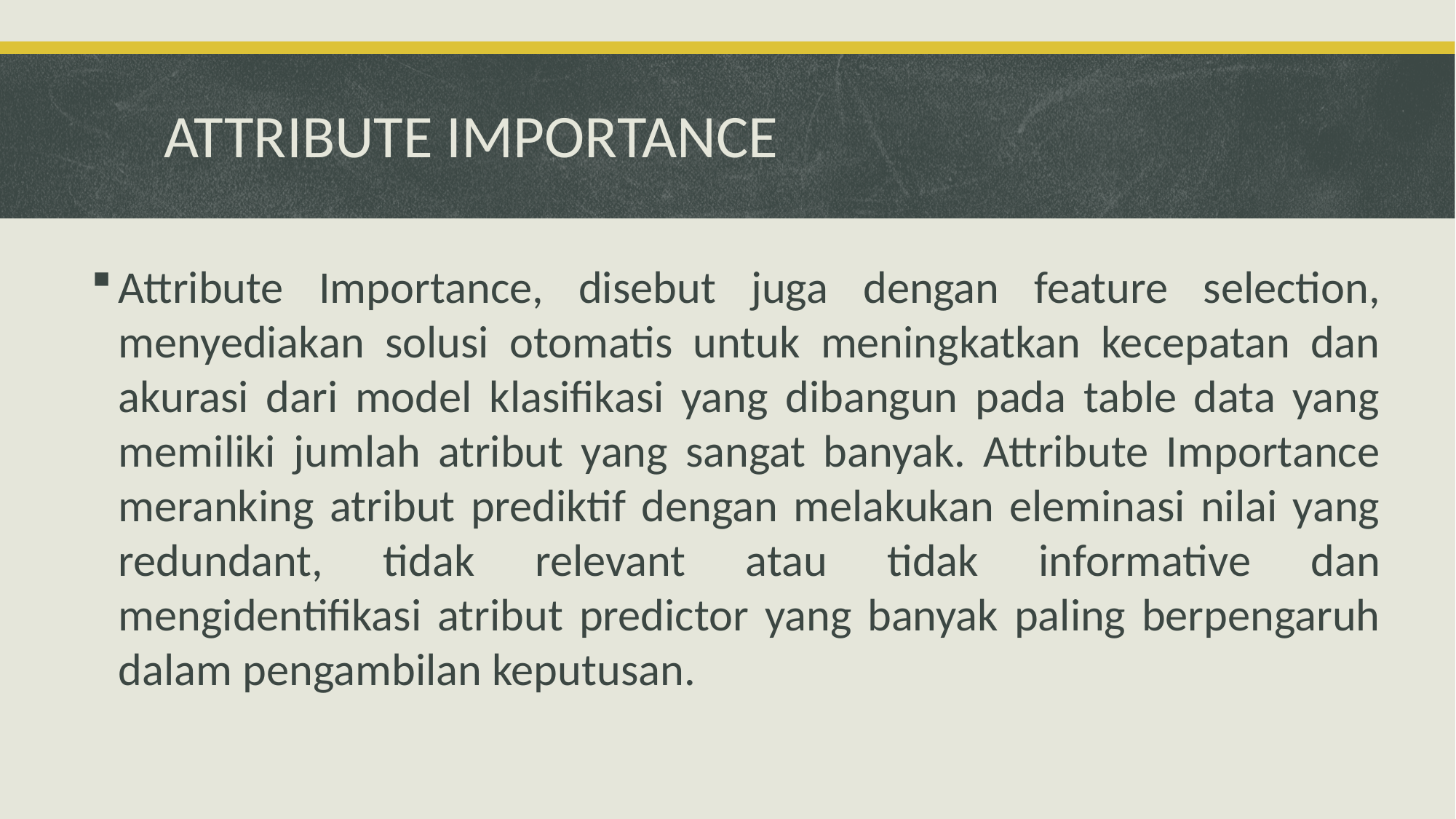

# ATTRIBUTE IMPORTANCE
Attribute Importance, disebut juga dengan feature selection, menyediakan solusi otomatis untuk meningkatkan kecepatan dan akurasi dari model klasifikasi yang dibangun pada table data yang memiliki jumlah atribut yang sangat banyak. Attribute Importance meranking atribut prediktif dengan melakukan eleminasi nilai yang redundant, tidak relevant atau tidak informative dan mengidentifikasi atribut predictor yang banyak paling berpengaruh dalam pengambilan keputusan.